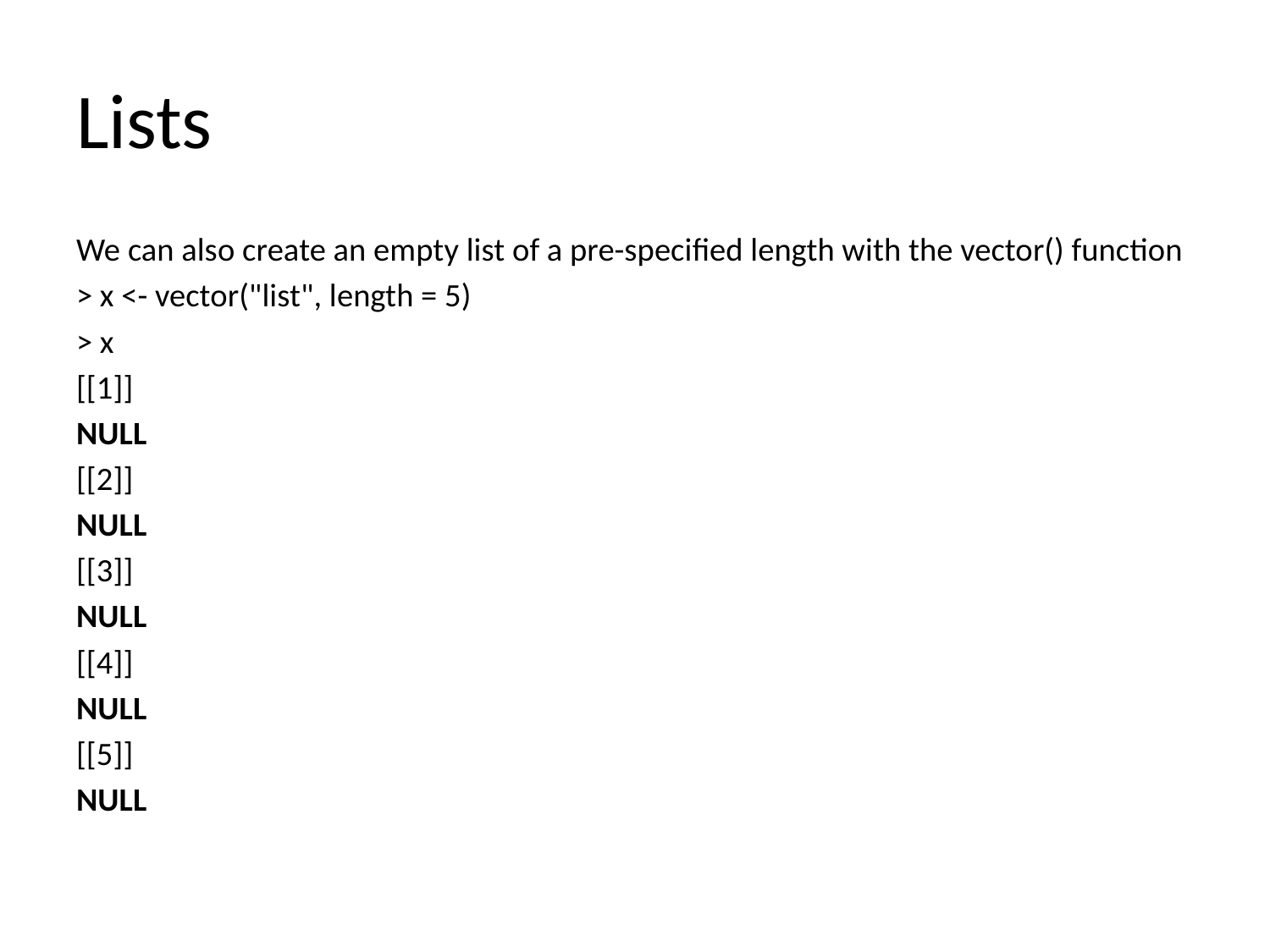

# Lists
We can also create an empty list of a pre-specified length with the vector() function
> x <- vector("list", length = 5)
> x
[[1]]
NULL
[[2]]
NULL
[[3]]
NULL
[[4]]
NULL
[[5]]
NULL